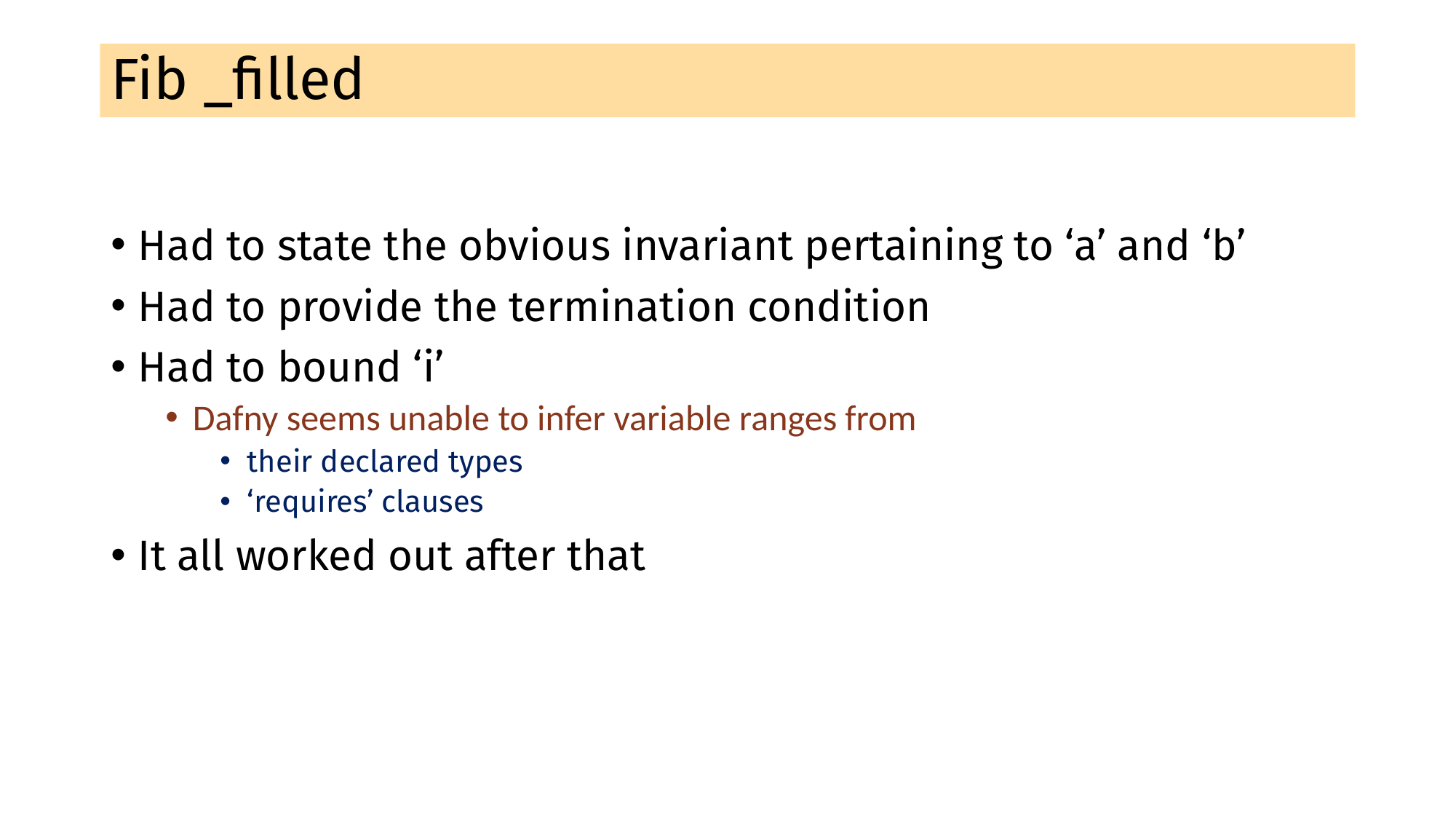

# Fib _filled
Had to state the obvious invariant pertaining to ‘a’ and ‘b’
Had to provide the termination condition
Had to bound ‘i’
Dafny seems unable to infer variable ranges from
their declared types
‘requires’ clauses
It all worked out after that